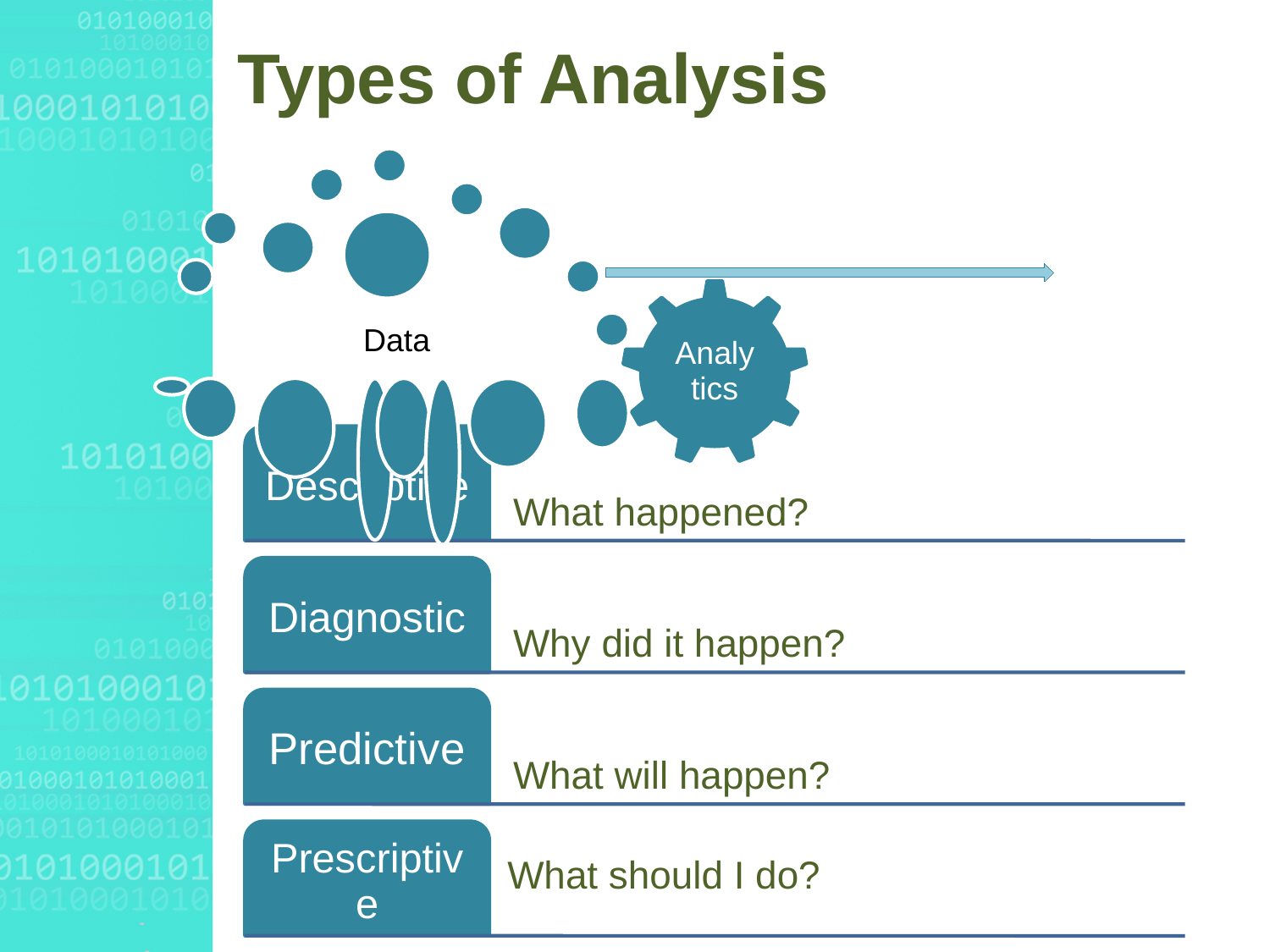

#
Types of Analysis
Data
Analytics
Descriptive
 What happened?
Diagnostic
 Why did it happen?
Predictive
 What will happen?
Prescriptive
What should I do?